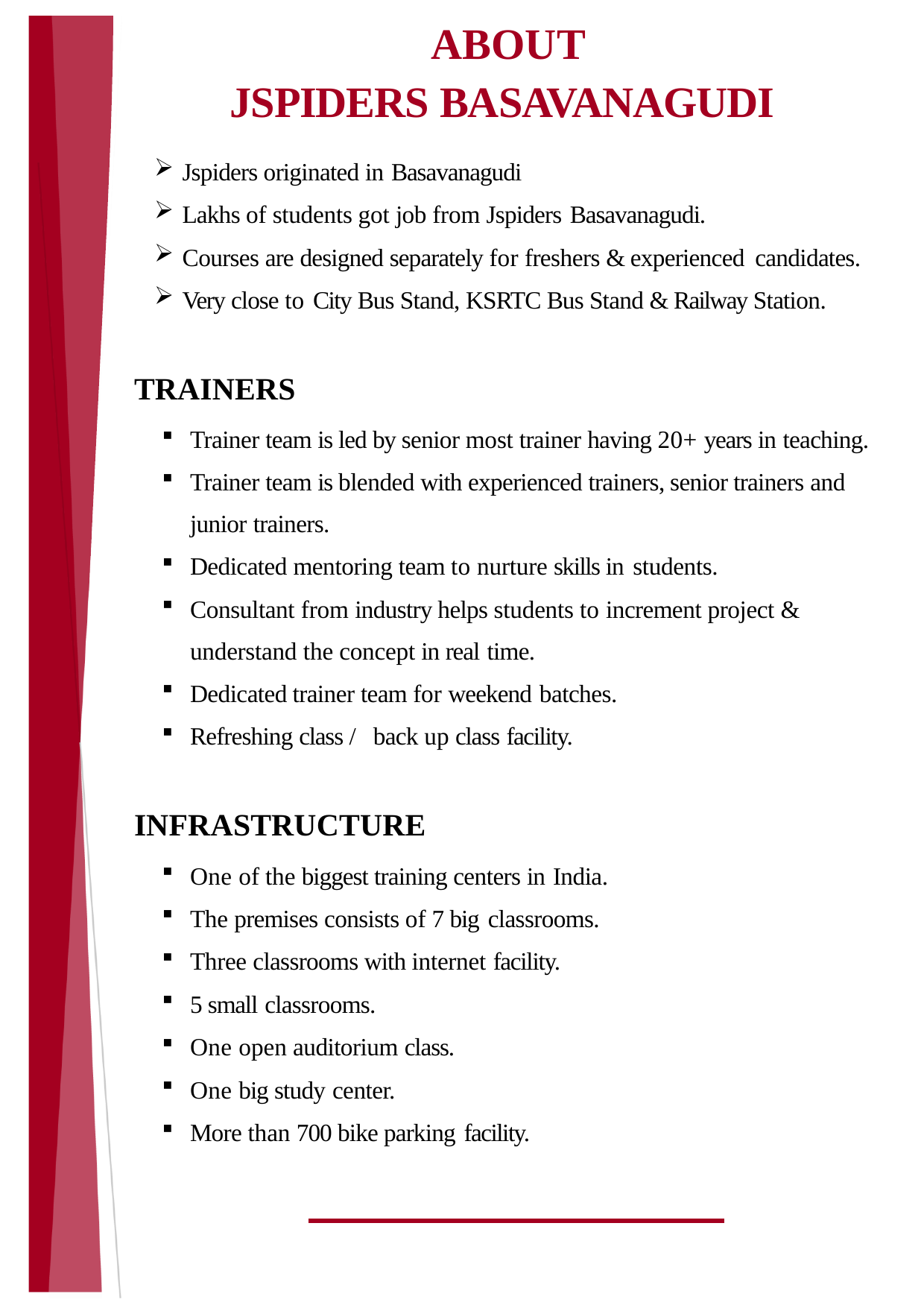

# ABOUT  JSPIDERS BASAVANAGUDI

Jspiders originated in Basavanagudi
Lakhs of students got job from Jspiders Basavanagudi.
Courses are designed separately for freshers & experienced candidates.
Very close to City Bus Stand, KSRTC Bus Stand & Railway Station.

TRAINERS
Trainer team is led by senior most trainer having 20+ years in teaching.
Trainer team is blended with experienced trainers, senior trainers and  junior trainers.
Dedicated mentoring team to nurture skills in students.
Consultant from industry helps students to increment project &  understand the concept in real time.
Dedicated trainer team for weekend batches.
Refreshing class / back up class facility.

INFRASTRUCTURE
One of the biggest training centers in India.
The premises consists of 7 big classrooms.
Three classrooms with internet facility.
5 small classrooms.
One open auditorium class.
One big study center.
More than 700 bike parking facility.

2